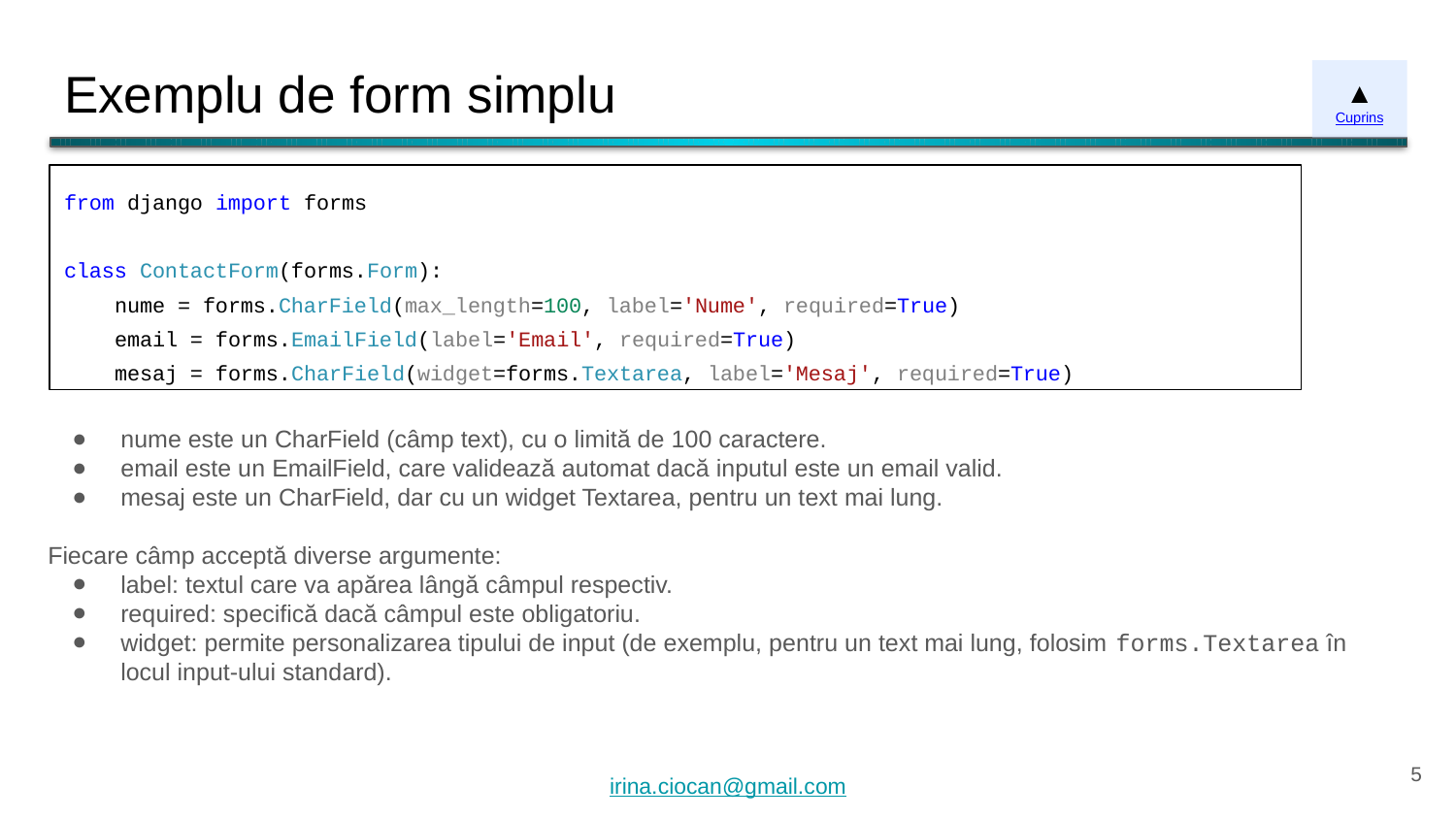

# Exemplu de form simplu
▲
Cuprins

from django import forms

class ContactForm(forms.Form):
    nume = forms.CharField(max_length=100, label='Nume', required=True)
    email = forms.EmailField(label='Email', required=True)
    mesaj = forms.CharField(widget=forms.Textarea, label='Mesaj', required=True)

nume este un CharField (câmp text), cu o limită de 100 caractere.
email este un EmailField, care validează automat dacă inputul este un email valid.
mesaj este un CharField, dar cu un widget Textarea, pentru un text mai lung.

Fiecare câmp acceptă diverse argumente:
label: textul care va apărea lângă câmpul respectiv.
required: specifică dacă câmpul este obligatoriu.
widget: permite personalizarea tipului de input (de exemplu, pentru un text mai lung, folosim forms.Textarea în locul input-ului standard).
5
irina.ciocan@gmail.com